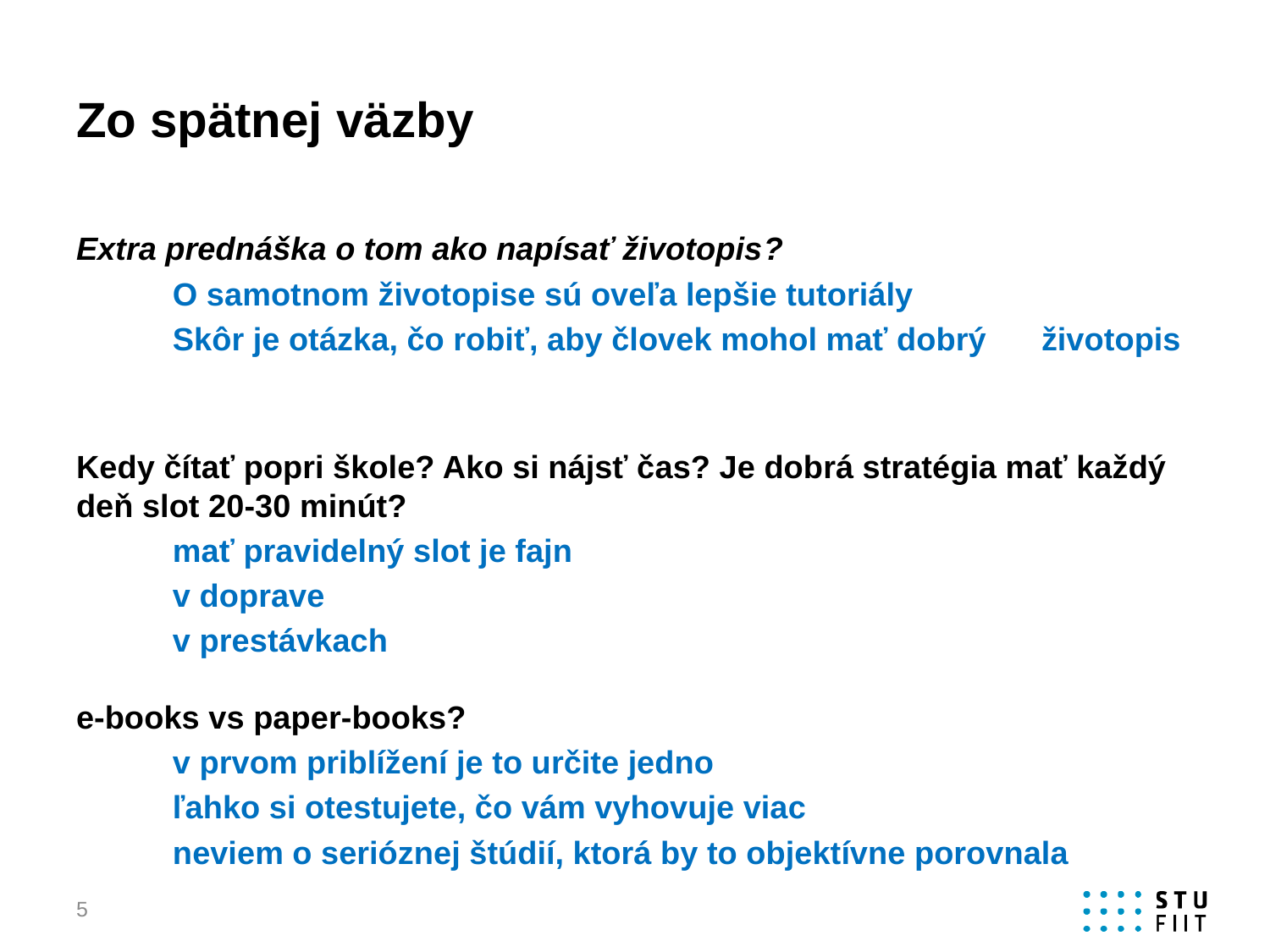

# Zo spätnej väzby
Extra prednáška o tom ako napísať životopis?
	O samotnom životopise sú oveľa lepšie tutoriály
	Skôr je otázka, čo robiť, aby človek mohol mať dobrý 	životopis

Kedy čítať popri škole? Ako si nájsť čas? Je dobrá stratégia mať každý deň slot 20-30 minút?
	mať pravidelný slot je fajn
	v doprave
	v prestávkach
e-books vs paper-books?
	v prvom priblížení je to určite jedno
	ľahko si otestujete, čo vám vyhovuje viac
	neviem o serióznej štúdií, ktorá by to objektívne porovnala
5